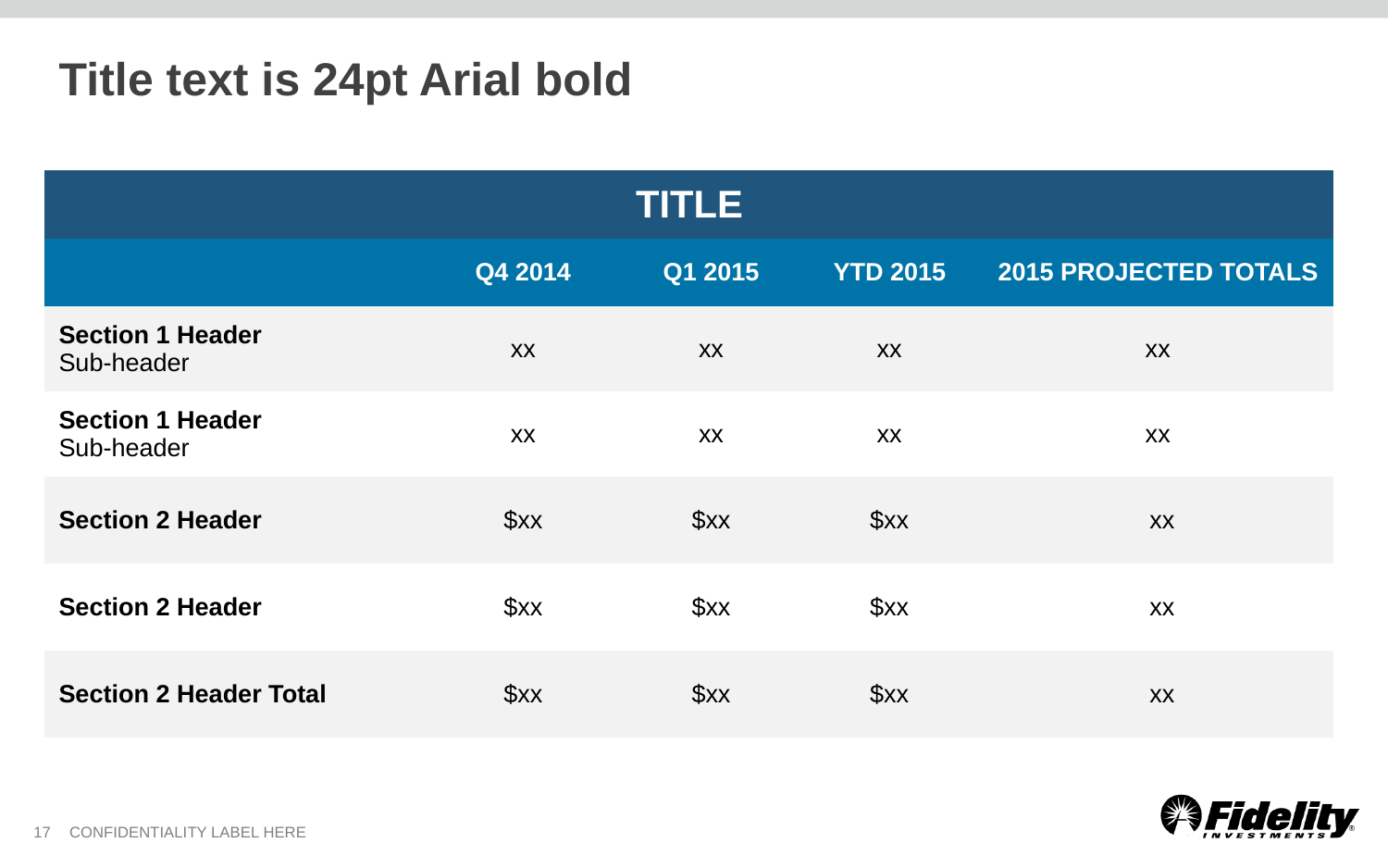

# Title text is 24pt Arial bold
| TITLE |  |  |  |  |
| --- | --- | --- | --- | --- |
|  | Q4 2014 | Q1 2015 | YTD 2015 | 2015 PROJECTED TOTALS |
| Section 1 Header Sub-header | xx | xx | xx | xx |
| Section 1 Header Sub-header | xx | xx | xx | xx |
| Section 2 Header | $xx | $xx | $xx | xx |
| Section 2 Header | $xx | $xx | $xx | xx |
| Section 2 Header Total | $xx | $xx | $xx | xx |
17